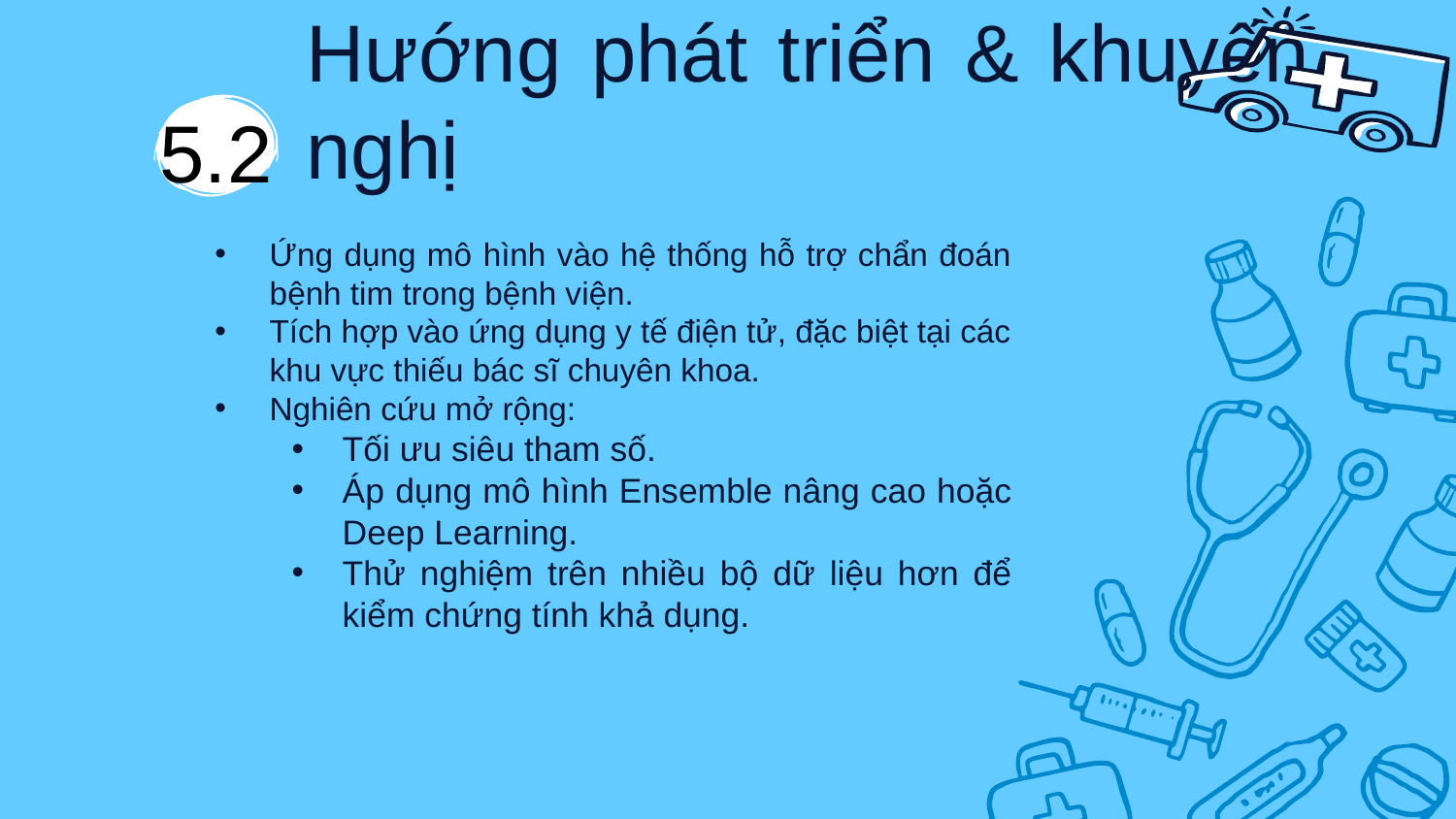

5.2

# Hướng phát triển & khuyến nghị
Ứng dụng mô hình vào hệ thống hỗ trợ chẩn đoán bệnh tim trong bệnh viện.
Tích hợp vào ứng dụng y tế điện tử, đặc biệt tại các khu vực thiếu bác sĩ chuyên khoa.
Nghiên cứu mở rộng:
Tối ưu siêu tham số.
Áp dụng mô hình Ensemble nâng cao hoặc Deep Learning.
Thử nghiệm trên nhiều bộ dữ liệu hơn để kiểm chứng tính khả dụng.